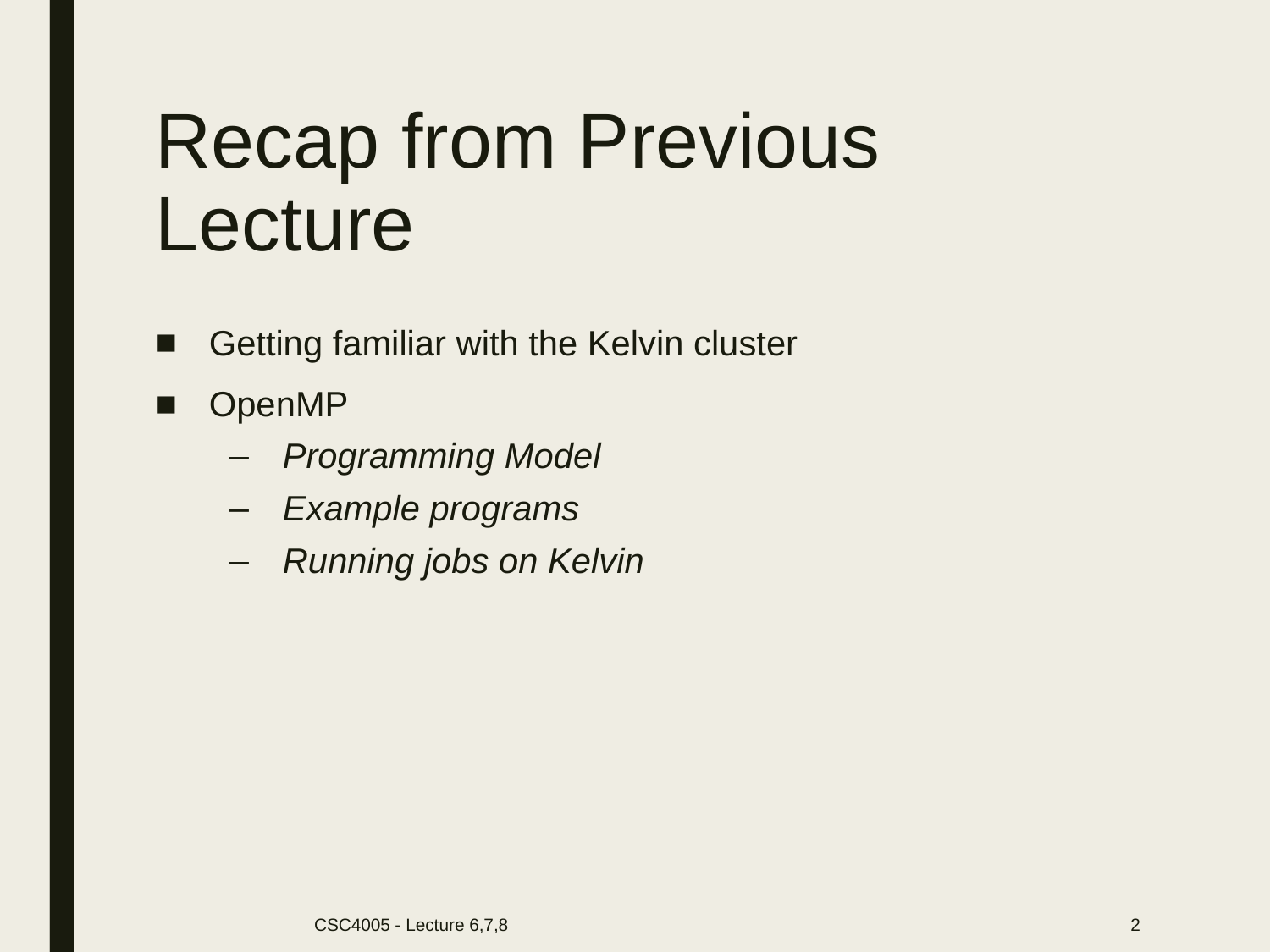

# Recap from Previous Lecture
Getting familiar with the Kelvin cluster
OpenMP
Programming Model
Example programs
Running jobs on Kelvin
CSC4005 - Lecture 6,7,8
2